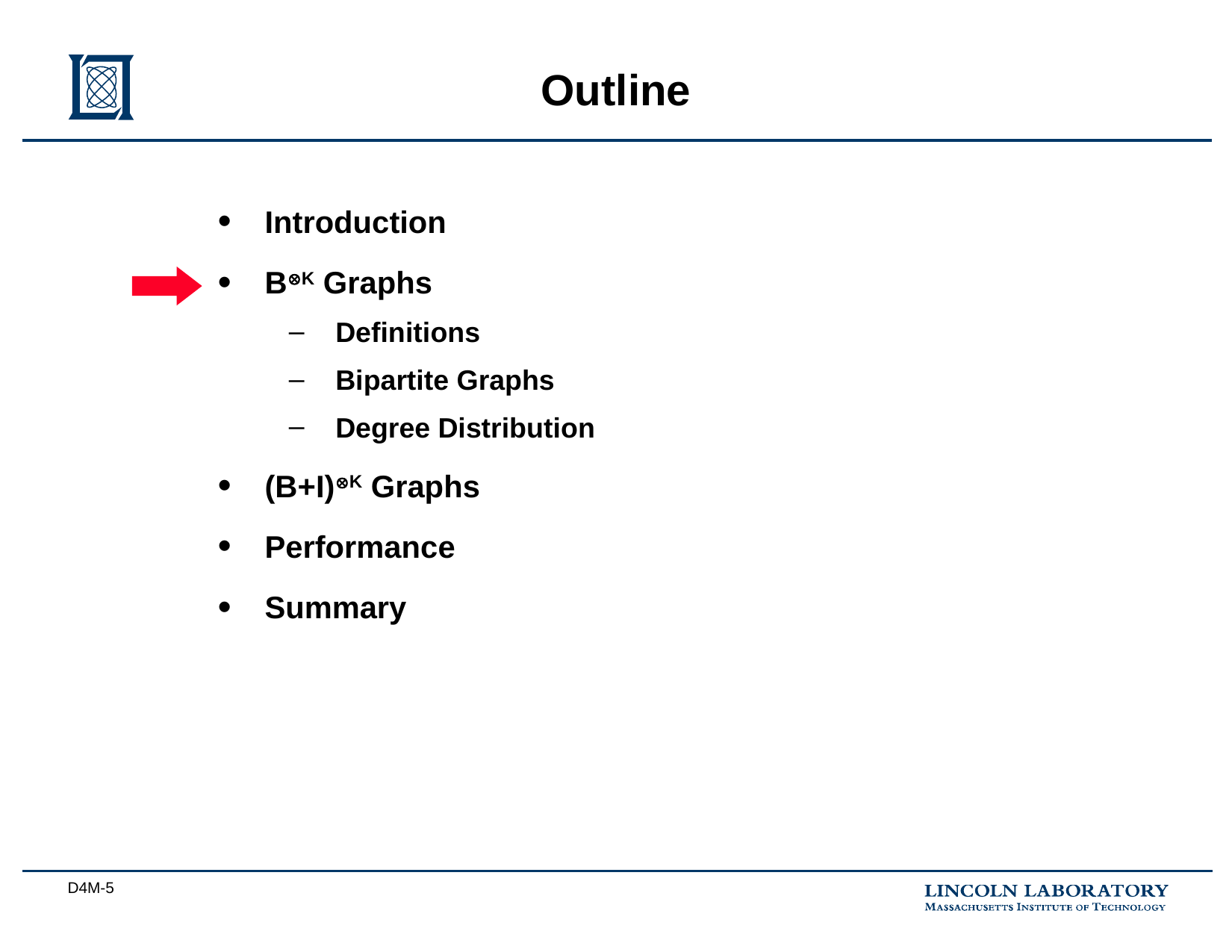

# Outline
Introduction
B⊗K Graphs
Definitions
Bipartite Graphs
Degree Distribution
(B+I)⊗K Graphs
Performance
Summary